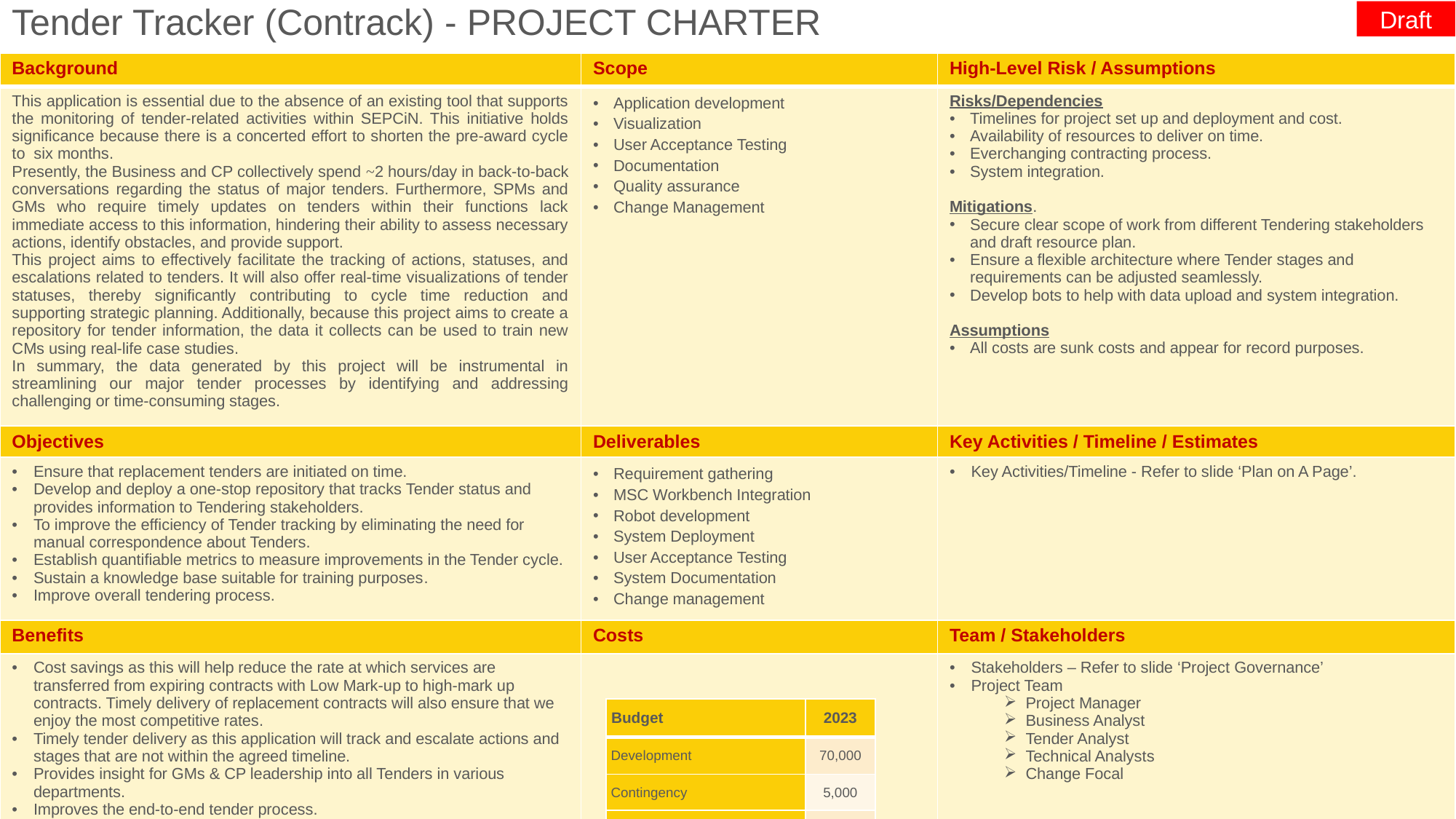

# Tender Tracker (Contrack) - PROJECT CHARTER
Draft
| Background | Scope | High-Level Risk / Assumptions |
| --- | --- | --- |
| This application is essential due to the absence of an existing tool that supports the monitoring of tender-related activities within SEPCiN. This initiative holds significance because there is a concerted effort to shorten the pre-award cycle to six months. Presently, the Business and CP collectively spend ~2 hours/day in back-to-back conversations regarding the status of major tenders. Furthermore, SPMs and GMs who require timely updates on tenders within their functions lack immediate access to this information, hindering their ability to assess necessary actions, identify obstacles, and provide support. This project aims to effectively facilitate the tracking of actions, statuses, and escalations related to tenders. It will also offer real-time visualizations of tender statuses, thereby significantly contributing to cycle time reduction and supporting strategic planning. Additionally, because this project aims to create a repository for tender information, the data it collects can be used to train new CMs using real-life case studies. In summary, the data generated by this project will be instrumental in streamlining our major tender processes by identifying and addressing challenging or time-consuming stages. | Application development Visualization User Acceptance Testing Documentation Quality assurance Change Management | Risks/Dependencies Timelines for project set up and deployment and cost. Availability of resources to deliver on time. Everchanging contracting process. System integration. Mitigations. Secure clear scope of work from different Tendering stakeholders and draft resource plan. Ensure a flexible architecture where Tender stages and requirements can be adjusted seamlessly. Develop bots to help with data upload and system integration. Assumptions All costs are sunk costs and appear for record purposes. |
| Objectives | Deliverables | Key Activities / Timeline / Estimates |
| Ensure that replacement tenders are initiated on time. Develop and deploy a one-stop repository that tracks Tender status and provides information to Tendering stakeholders. To improve the efficiency of Tender tracking by eliminating the need for manual correspondence about Tenders. Establish quantifiable metrics to measure improvements in the Tender cycle. Sustain a knowledge base suitable for training purposes. Improve overall tendering process. | Requirement gathering MSC Workbench Integration Robot development System Deployment User Acceptance Testing System Documentation Change management | Key Activities/Timeline - Refer to slide ‘Plan on A Page’. |
| Benefits | Costs | Team / Stakeholders |
| Cost savings as this will help reduce the rate at which services are transferred from expiring contracts with Low Mark-up to high-mark up contracts. Timely delivery of replacement contracts will also ensure that we enjoy the most competitive rates. Timely tender delivery as this application will track and escalate actions and stages that are not within the agreed timeline. Provides insight for GMs & CP leadership into all Tenders in various departments. Improves the end-to-end tender process. |  | Stakeholders – Refer to slide ‘Project Governance’ Project Team Project Manager Business Analyst Tender Analyst Technical Analysts Change Focal |
| Budget | 2023 |
| --- | --- |
| Development | 70,000 |
| Contingency | 5,000 |
| Total LE | 75,000 |
1